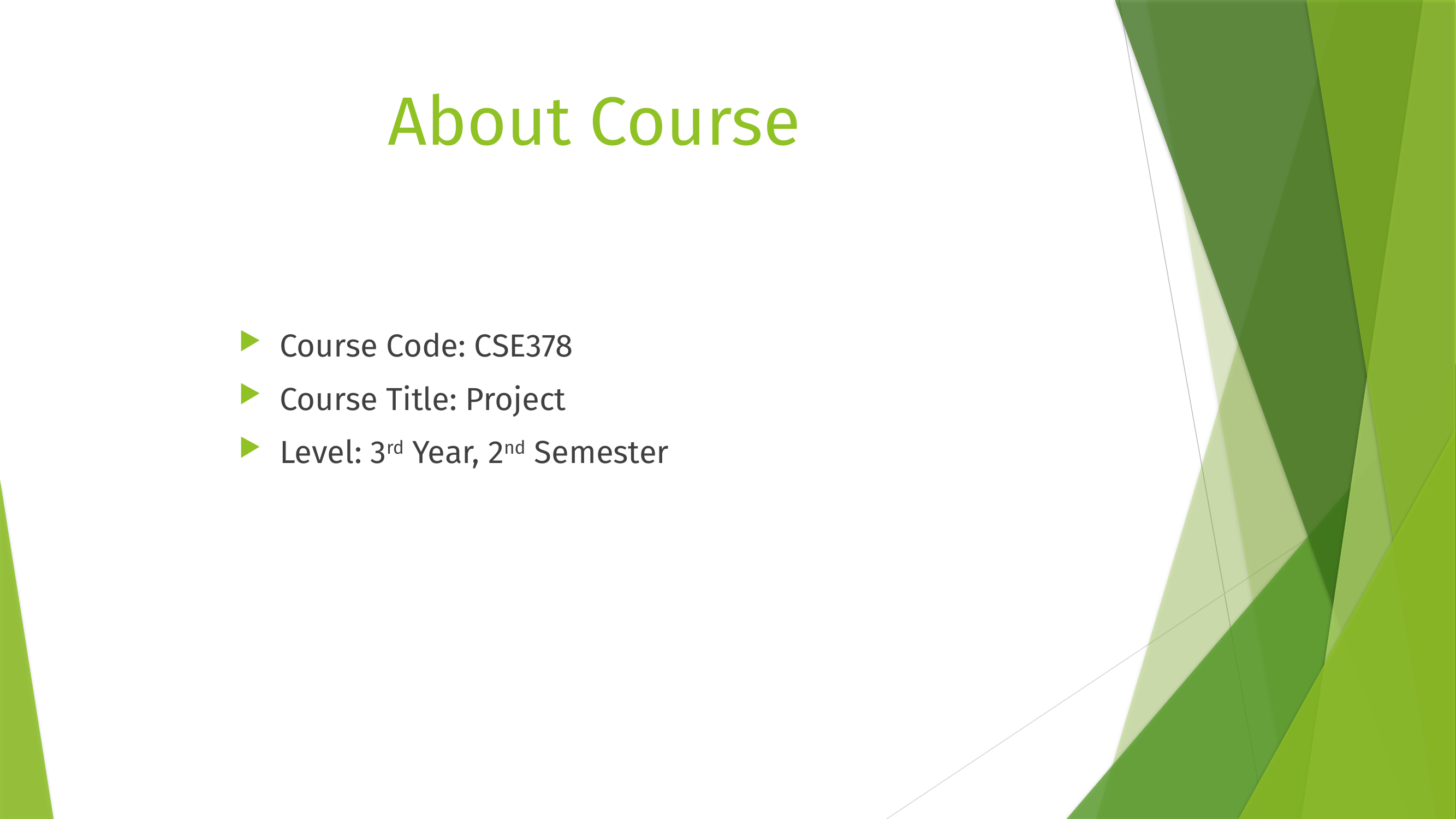

# About Course
Course Code: CSE378
Course Title: Project
Level: 3rd Year, 2nd Semester